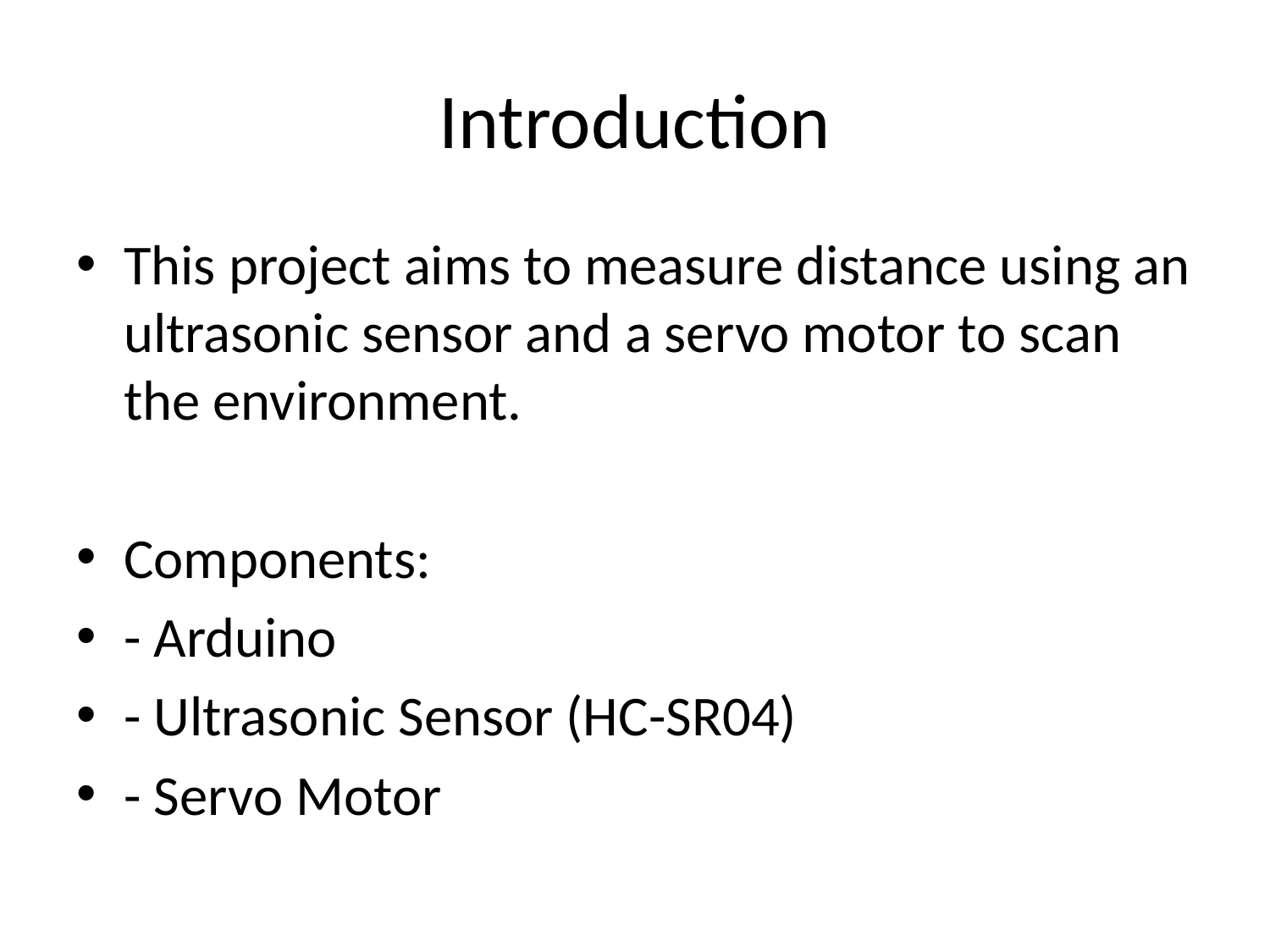

# Introduction
This project aims to measure distance using an ultrasonic sensor and a servo motor to scan the environment.

Components:
- Arduino
- Ultrasonic Sensor (HC-SR04)
- Servo Motor